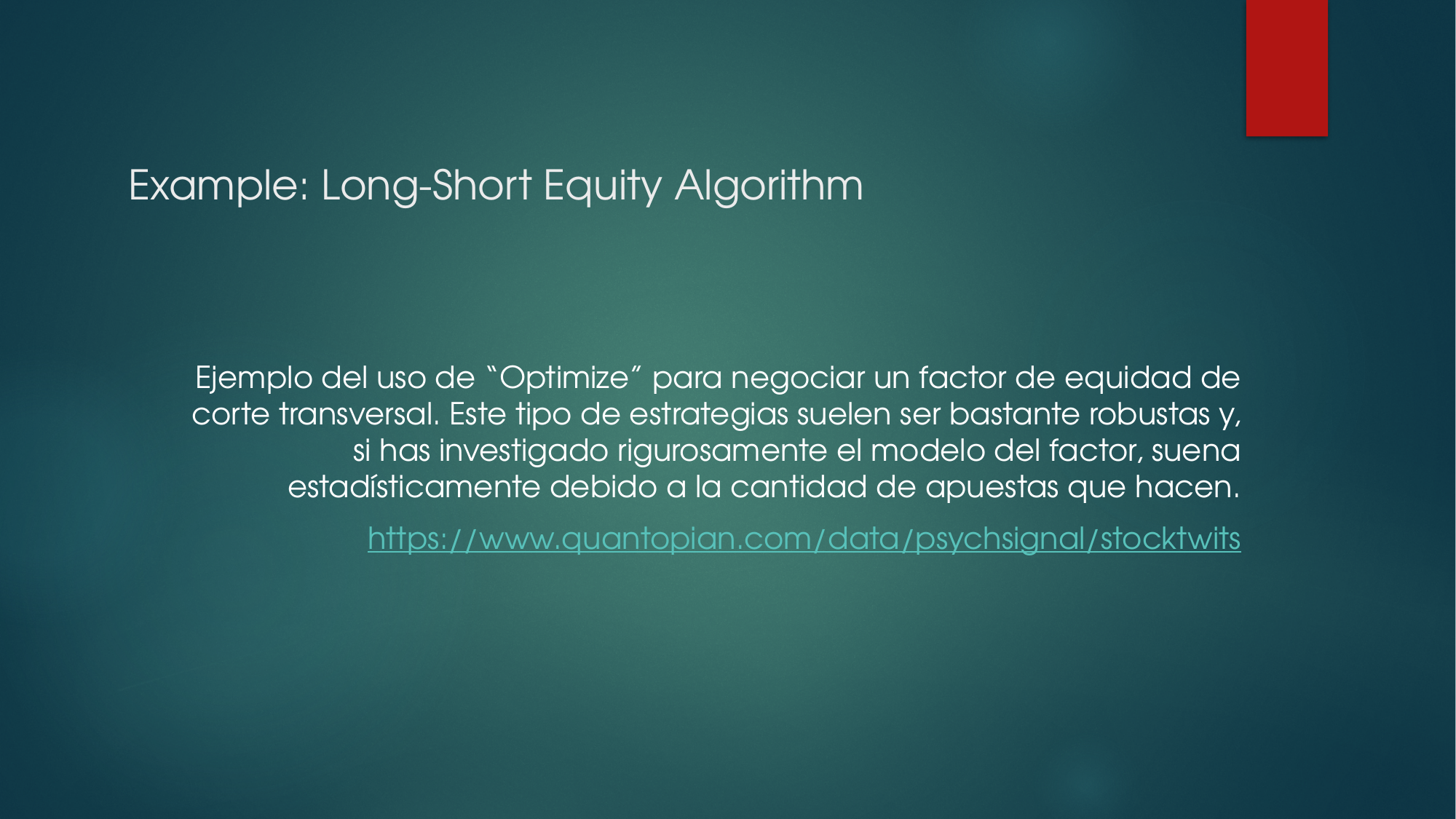

# Example: Long-Short Equity Algorithm
Ejemplo del uso de “Optimize” para negociar un factor de equidad de corte transversal. Este tipo de estrategias suelen ser bastante robustas y, si has investigado rigurosamente el modelo del factor, suena estadísticamente debido a la cantidad de apuestas que hacen.
https://www.quantopian.com/data/psychsignal/stocktwits